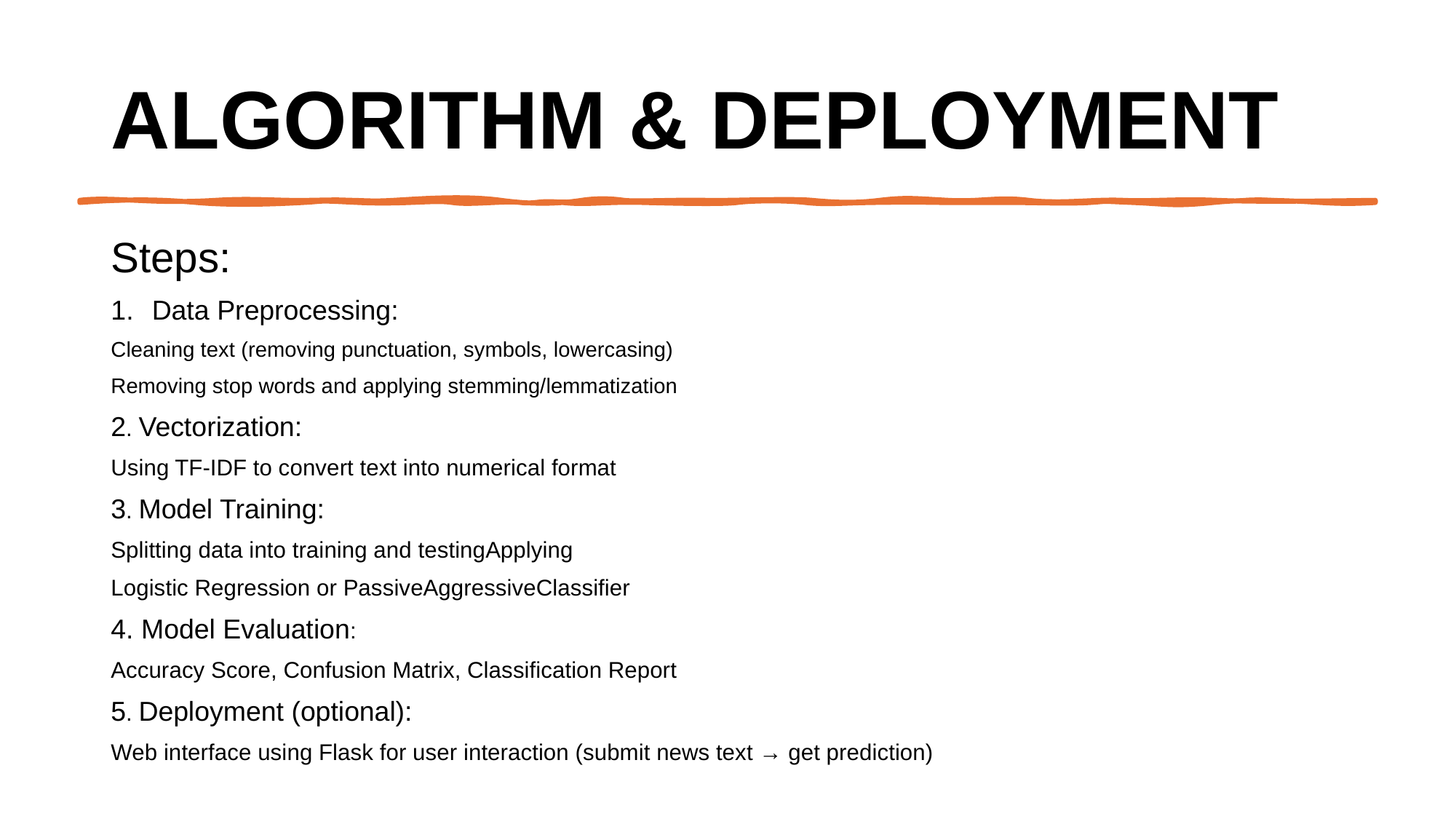

# Algorithm & Deployment

Steps:
Data Preprocessing:
Cleaning text (removing punctuation, symbols, lowercasing)
Removing stop words and applying stemming/lemmatization
2. Vectorization:
Using TF-IDF to convert text into numerical format
3. Model Training:
Splitting data into training and testingApplying
Logistic Regression or PassiveAggressiveClassifier
4. Model Evaluation:
Accuracy Score, Confusion Matrix, Classification Report
5. Deployment (optional):
Web interface using Flask for user interaction (submit news text → get prediction)